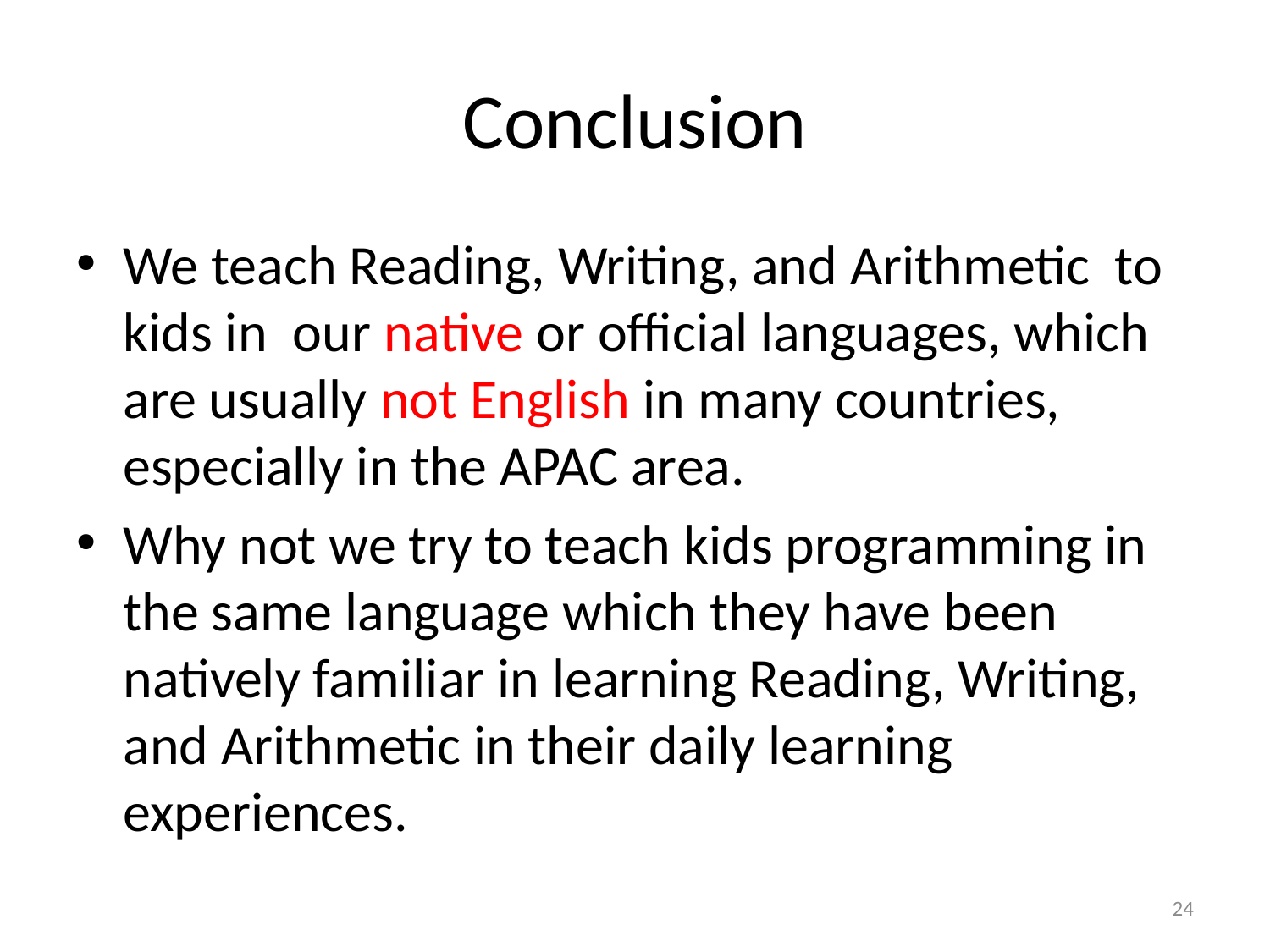

# Conclusion
We teach Reading, Writing, and Arithmetic  to kids in  our native or official languages, which are usually not English in many countries, especially in the APAC area.
Why not we try to teach kids programming in the same language which they have been natively familiar in learning Reading, Writing, and Arithmetic in their daily learning experiences.
24